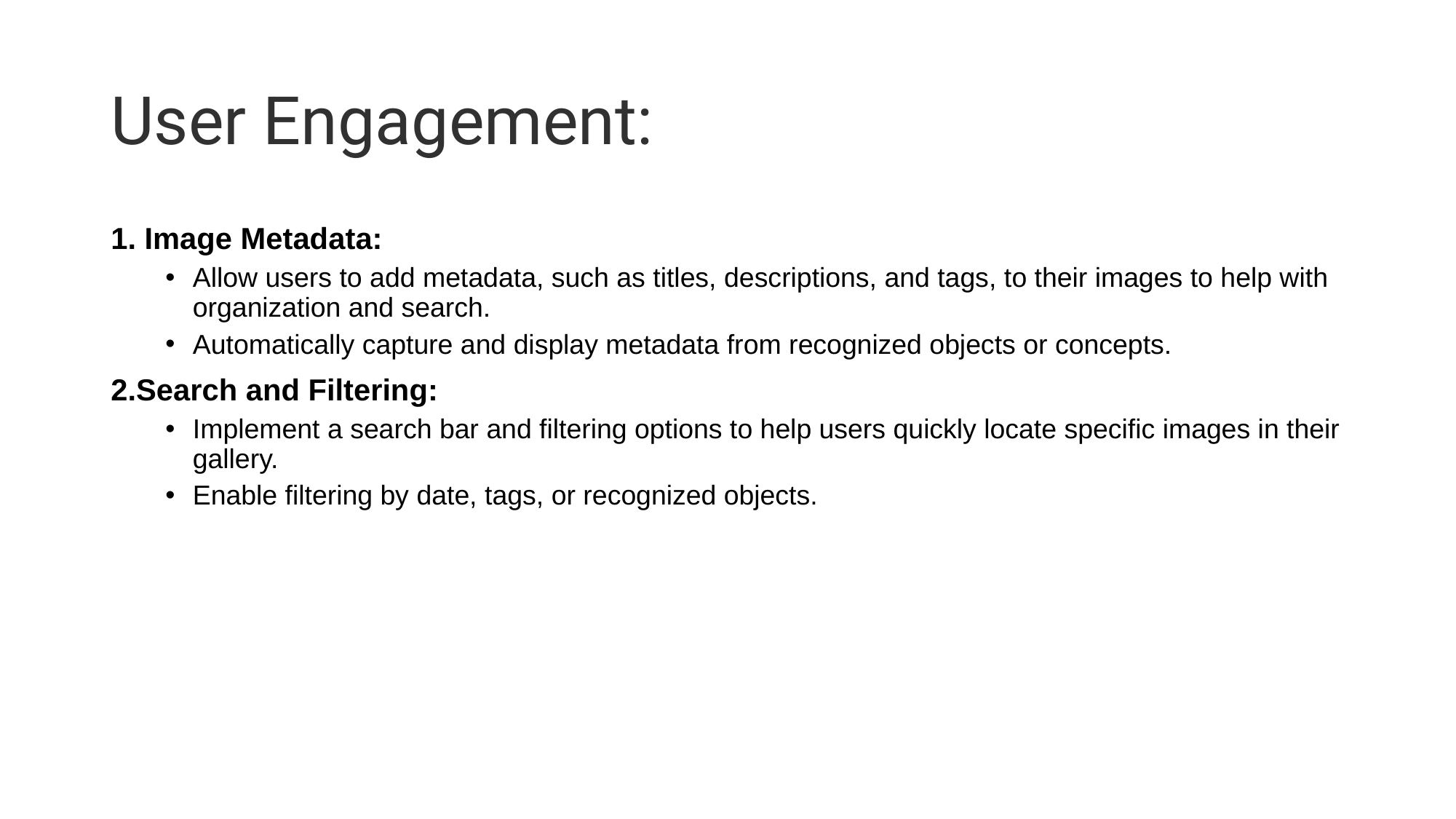

# User Engagement:
1. Image Metadata:
Allow users to add metadata, such as titles, descriptions, and tags, to their images to help with organization and search.
Automatically capture and display metadata from recognized objects or concepts.
2.Search and Filtering:
Implement a search bar and filtering options to help users quickly locate specific images in their gallery.
Enable filtering by date, tags, or recognized objects.